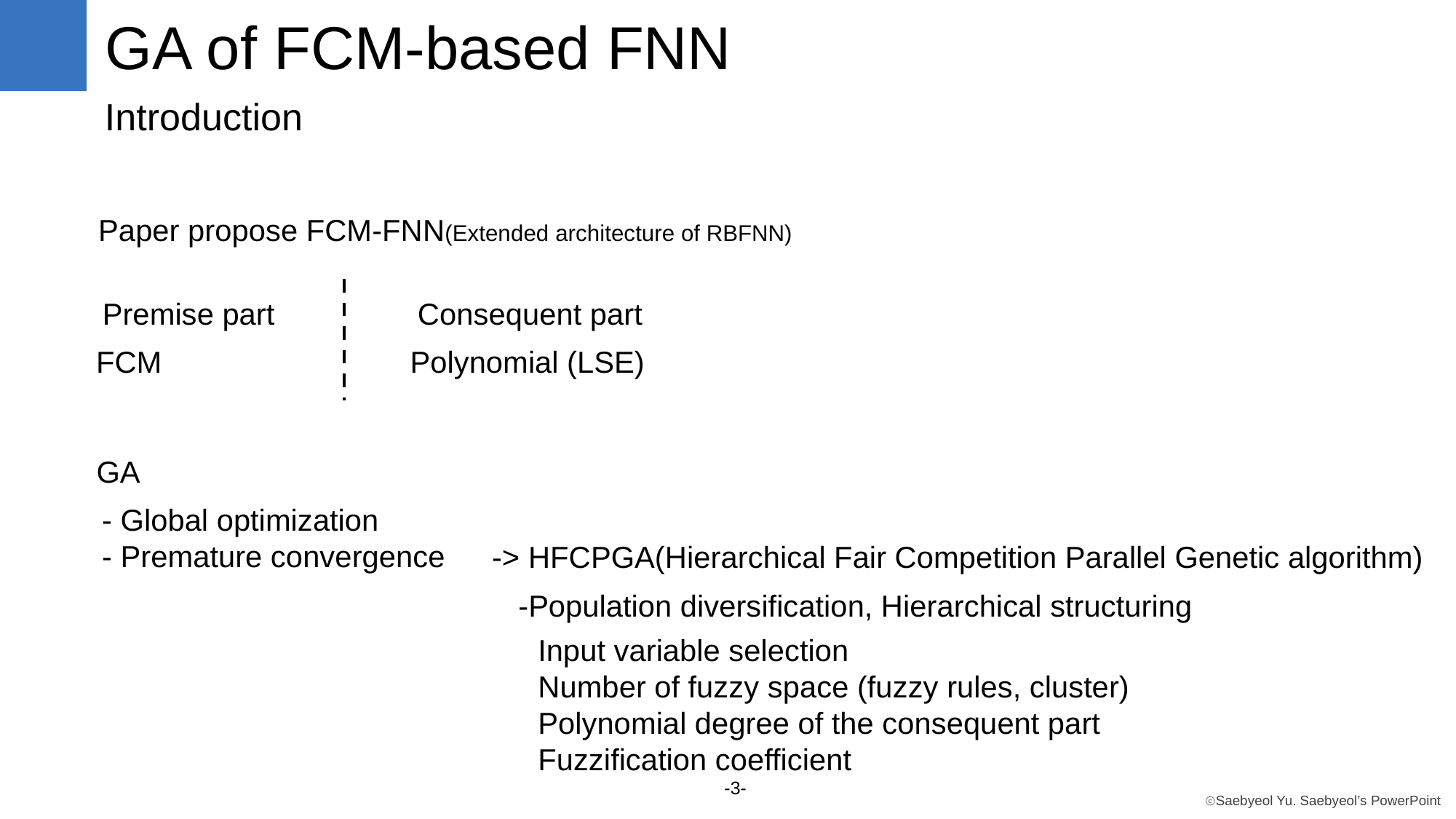

GA of FCM-based FNN
Introduction
Paper propose FCM-FNN(Extended architecture of RBFNN)
Premise part
Consequent part
FCM
Polynomial (LSE)
GA
- Global optimization
- Premature convergence
-> HFCPGA(Hierarchical Fair Competition Parallel Genetic algorithm)
-Population diversification, Hierarchical structuring
Input variable selection
Number of fuzzy space (fuzzy rules, cluster)
Polynomial degree of the consequent part
Fuzzification coefficient
-3-